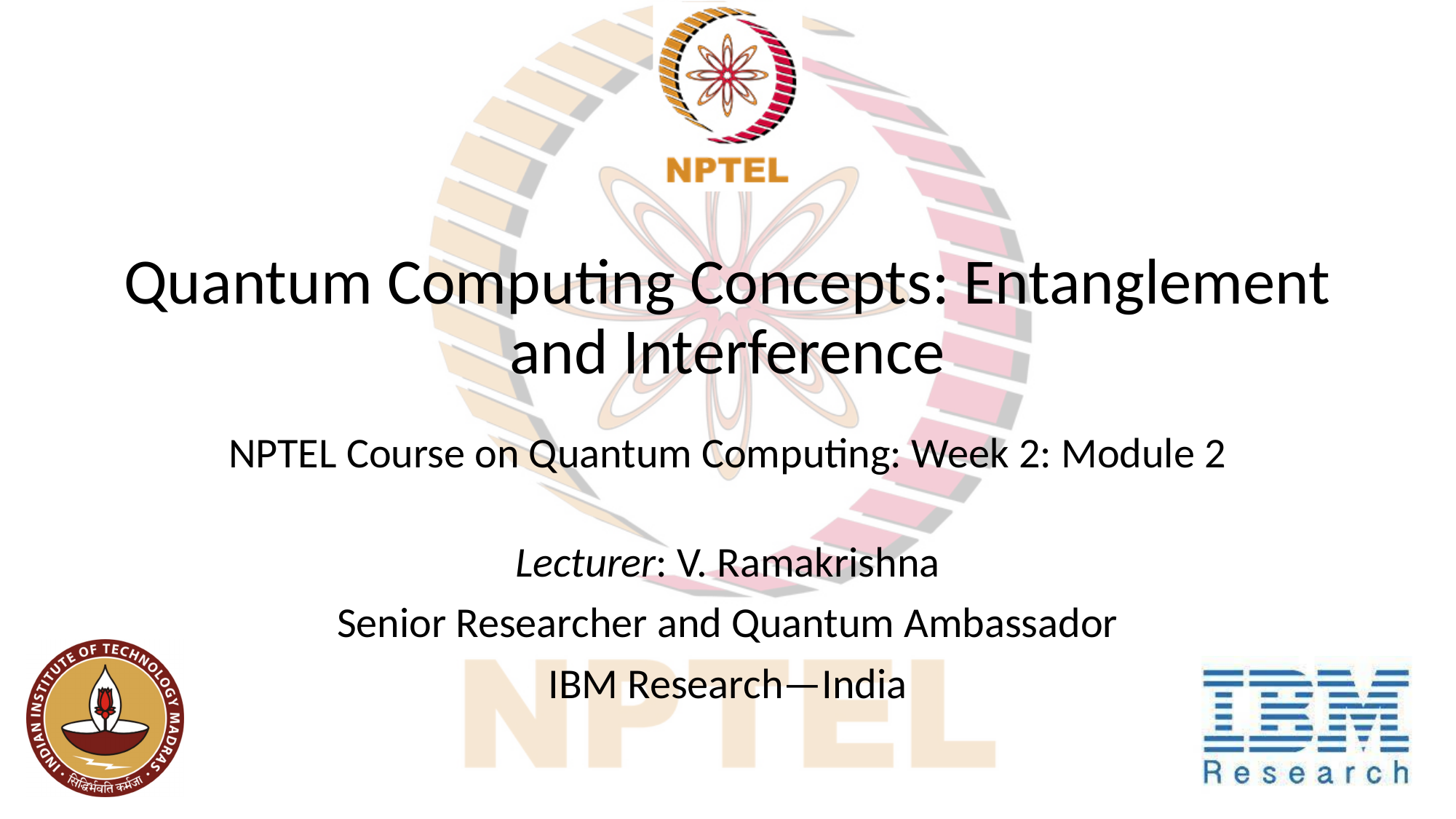

# Quantum Computing Concepts: Entanglement and Interference
NPTEL Course on Quantum Computing: Week 2: Module 2

Lecturer: V. Ramakrishna
Senior Researcher and Quantum Ambassador
IBM Research—India